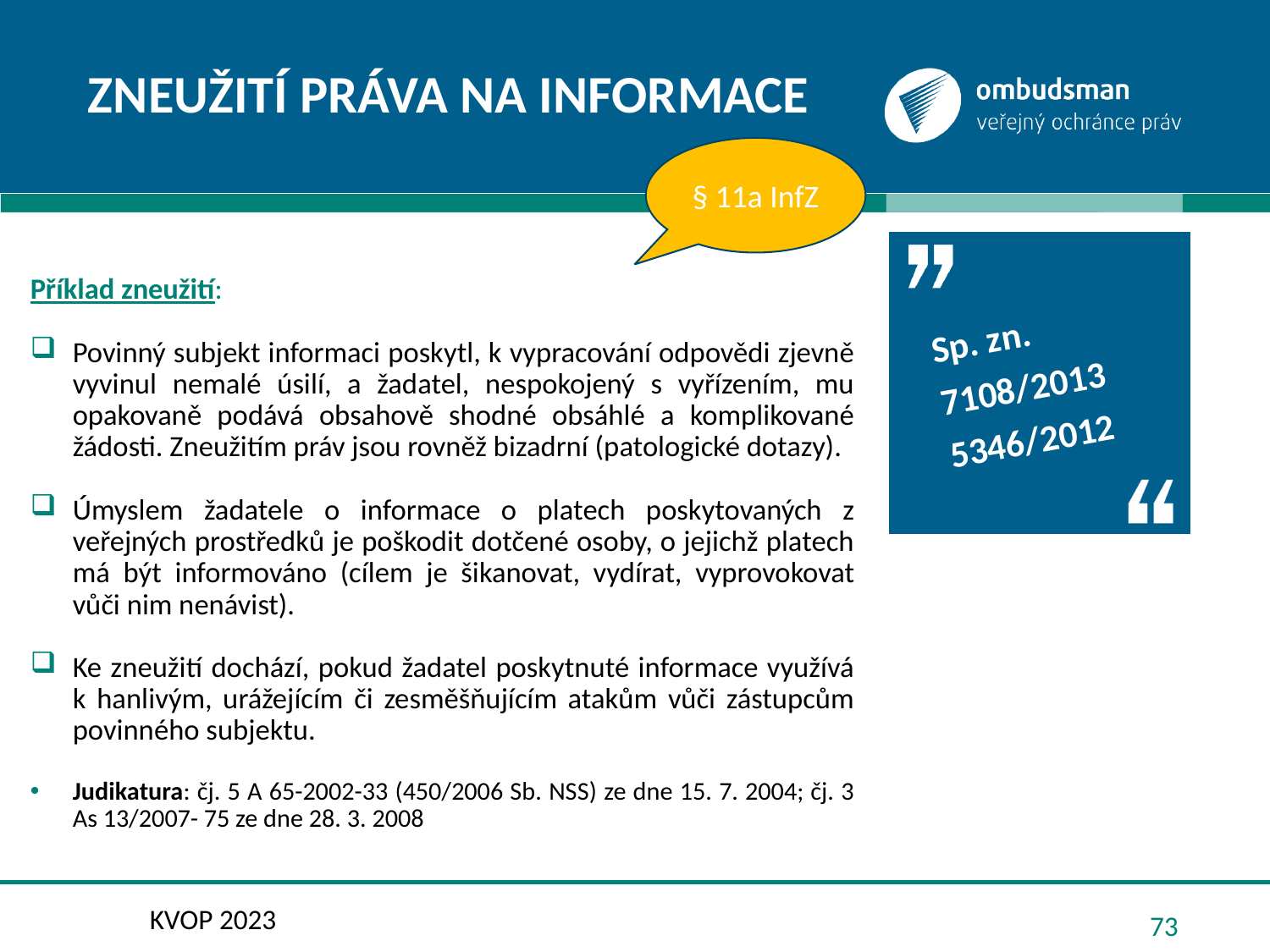

# Zneužití práva na informace
§ 11a InfZ

Příklad zneužití:

Povinný subjekt informaci poskytl, k vypracování odpovědi zjevně vyvinul nemalé úsilí, a žadatel, nespokojený s vyřízením, mu opakovaně podává obsahově shodné obsáhlé a komplikované žádosti. Zneužitím práv jsou rovněž bizadrní (patologické dotazy).

Úmyslem žadatele o informace o platech poskytovaných z veřejných prostředků je poškodit dotčené osoby, o jejichž platech má být informováno (cílem je šikanovat, vydírat, vyprovokovat vůči nim nenávist).

Ke zneužití dochází, pokud žadatel poskytnuté informace využívá k hanlivým, urážejícím či zesměšňujícím atakům vůči zástupcům povinného subjektu.

Judikatura: čj. 5 A 65-2002-33 (450/2006 Sb. NSS) ze dne 15. 7. 2004; čj. 3 As 13/2007- 75 ze dne 28. 3. 2008

Sp. zn.
7108/2013
5346/2012
KVOP 2023

73